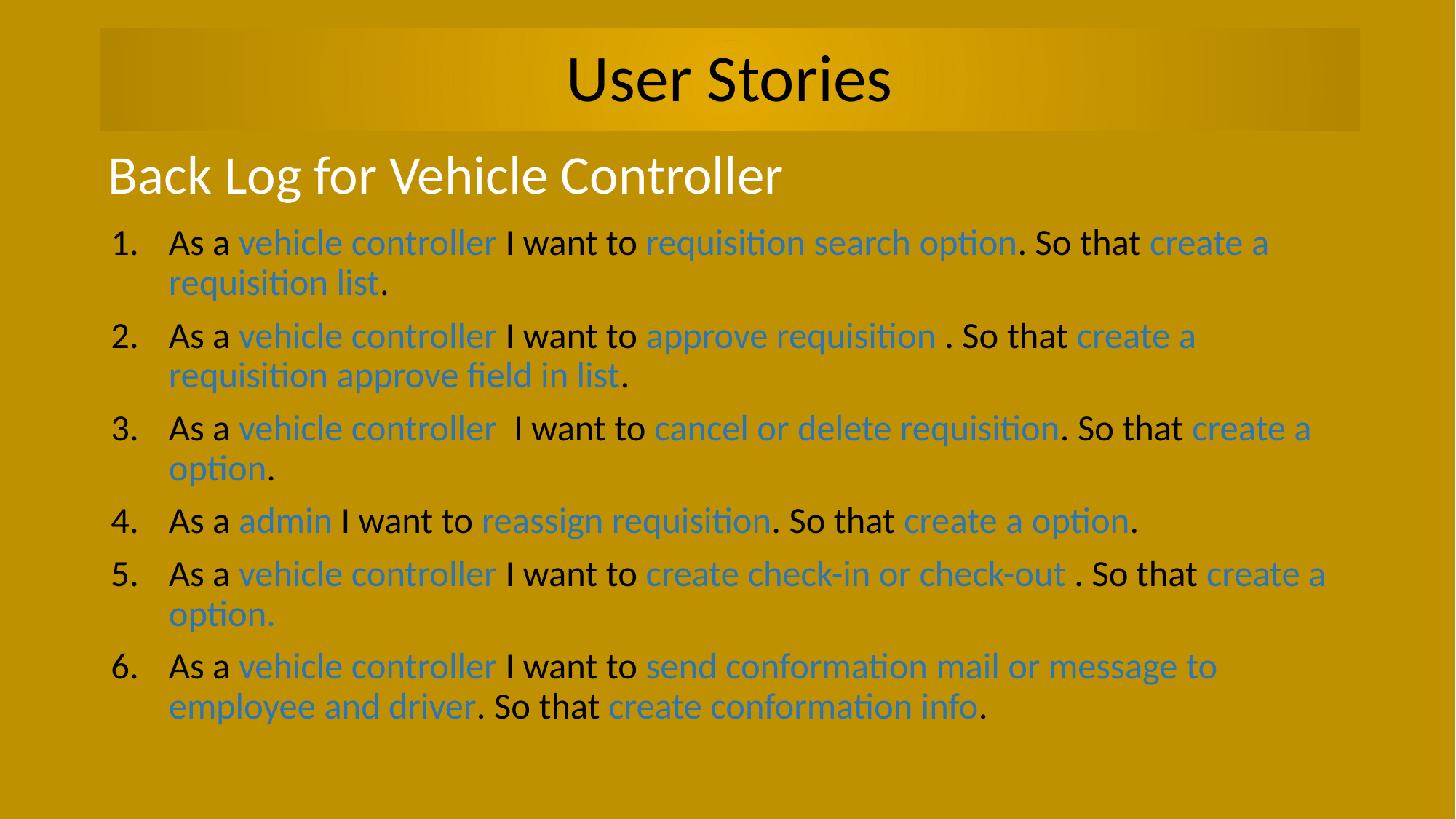

# User Stories
Back Log for Vehicle Controller
As a vehicle controller I want to requisition search option. So that create a requisition list.
As a vehicle controller I want to approve requisition . So that create a requisition approve field in list.
As a vehicle controller  I want to cancel or delete requisition. So that create a option.
As a admin I want to reassign requisition. So that create a option.
As a vehicle controller I want to create check-in or check-out . So that create a option.
As a vehicle controller I want to send conformation mail or message to employee and driver. So that create conformation info.